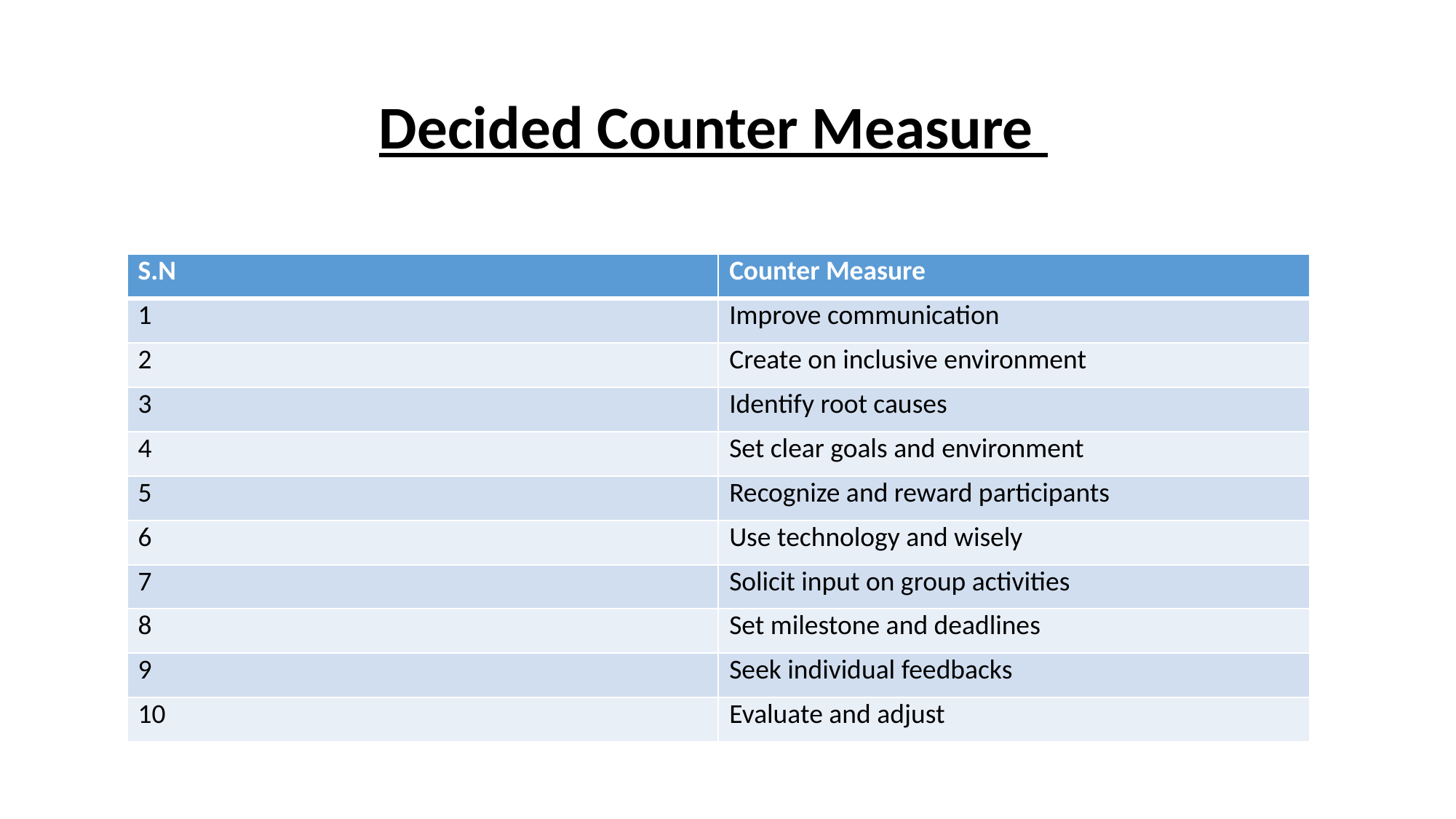

Decided Counter Measure
| S.N | Counter Measure |
| --- | --- |
| 1 | Improve communication |
| 2 | Create on inclusive environment |
| 3 | Identify root causes |
| 4 | Set clear goals and environment |
| 5 | Recognize and reward participants |
| 6 | Use technology and wisely |
| 7 | Solicit input on group activities |
| 8 | Set milestone and deadlines |
| 9 | Seek individual feedbacks |
| 10 | Evaluate and adjust |